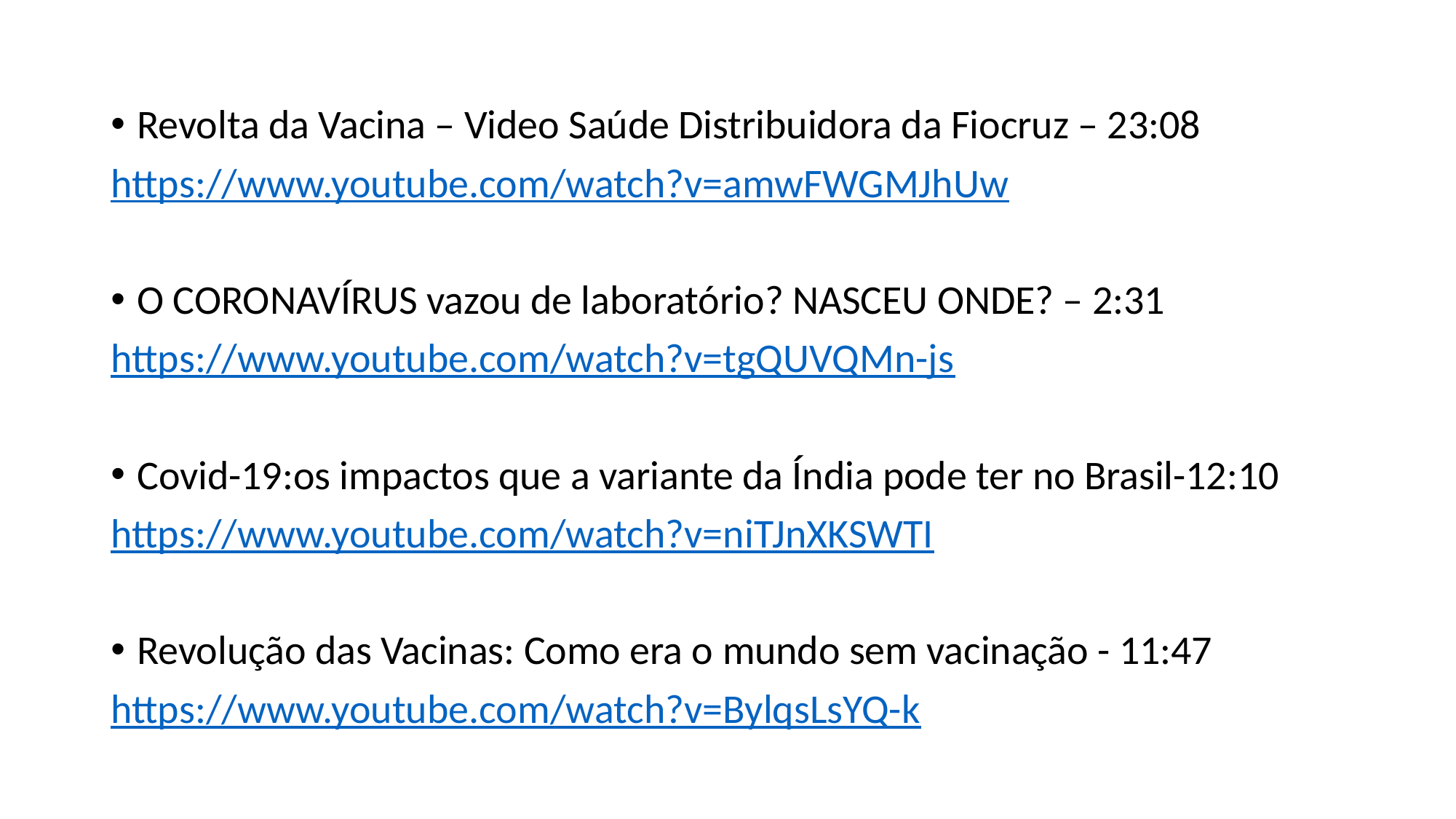

Revolta da Vacina – Video Saúde Distribuidora da Fiocruz – 23:08
https://www.youtube.com/watch?v=amwFWGMJhUw

O CORONAVÍRUS vazou de laboratório? NASCEU ONDE? – 2:31
https://www.youtube.com/watch?v=tgQUVQMn-js

Covid-19:os impactos que a variante da Índia pode ter no Brasil-12:10
https://www.youtube.com/watch?v=niTJnXKSWTI

Revolução das Vacinas: Como era o mundo sem vacinação - 11:47
https://www.youtube.com/watch?v=BylqsLsYQ-k